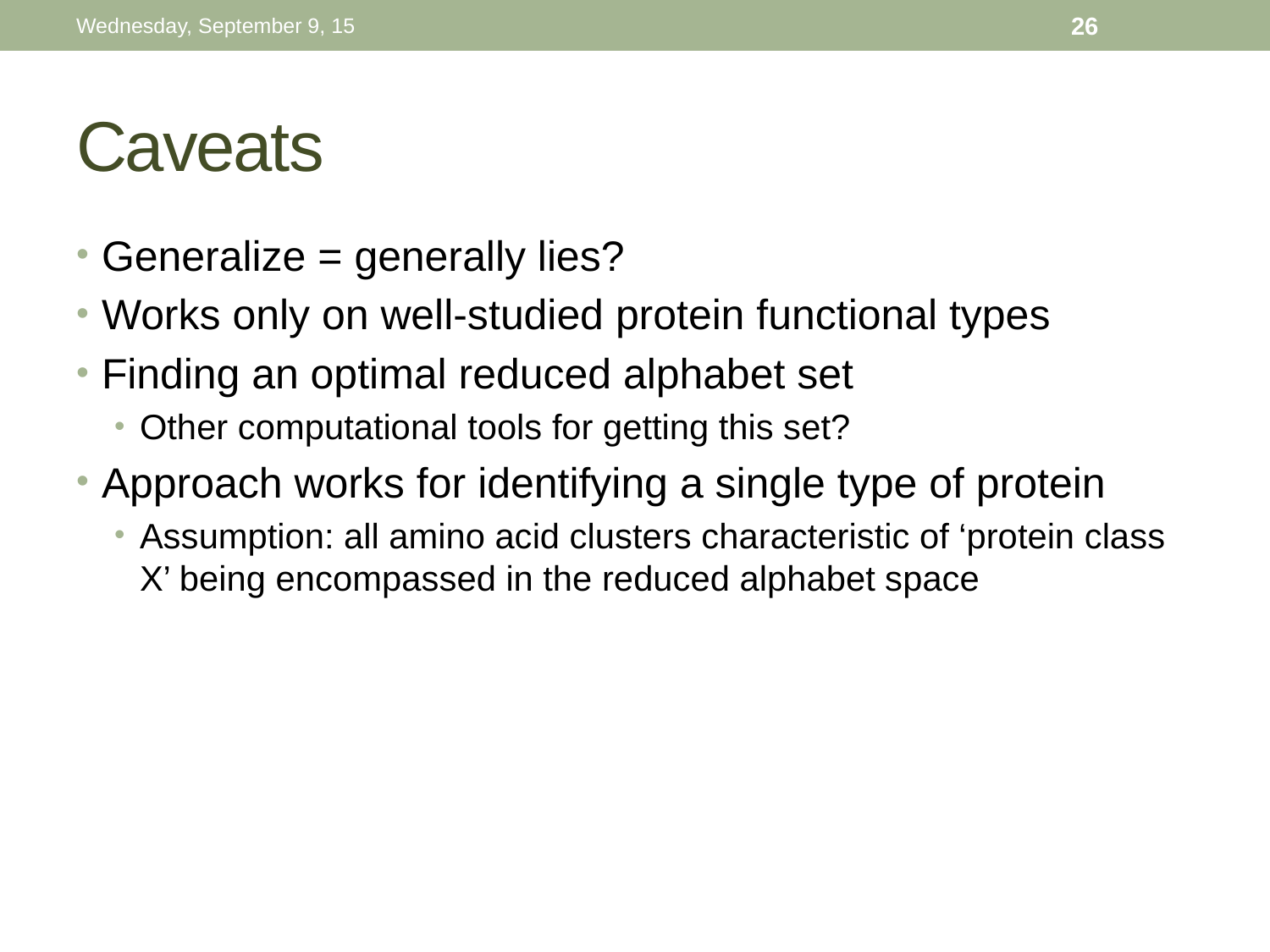

Wednesday, September 9, 15
26
# Caveats
Generalize = generally lies?
Works only on well-studied protein functional types
Finding an optimal reduced alphabet set
Other computational tools for getting this set?
Approach works for identifying a single type of protein
Assumption: all amino acid clusters characteristic of ‘protein class X’ being encompassed in the reduced alphabet space